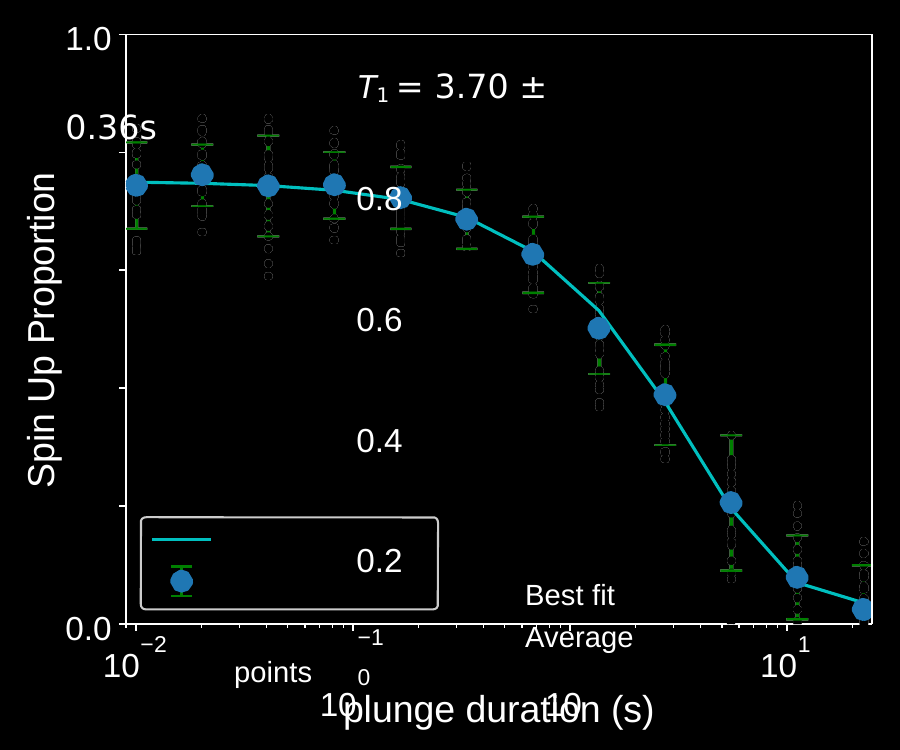

1.0
T1 = 3.70 ± 0.36s
0.8

0.6

0.4

0.2
Best fit
Average points

Spin Up Proportion

0.0

−2
−1	0
10	10
1
10
10
plunge duration (s)